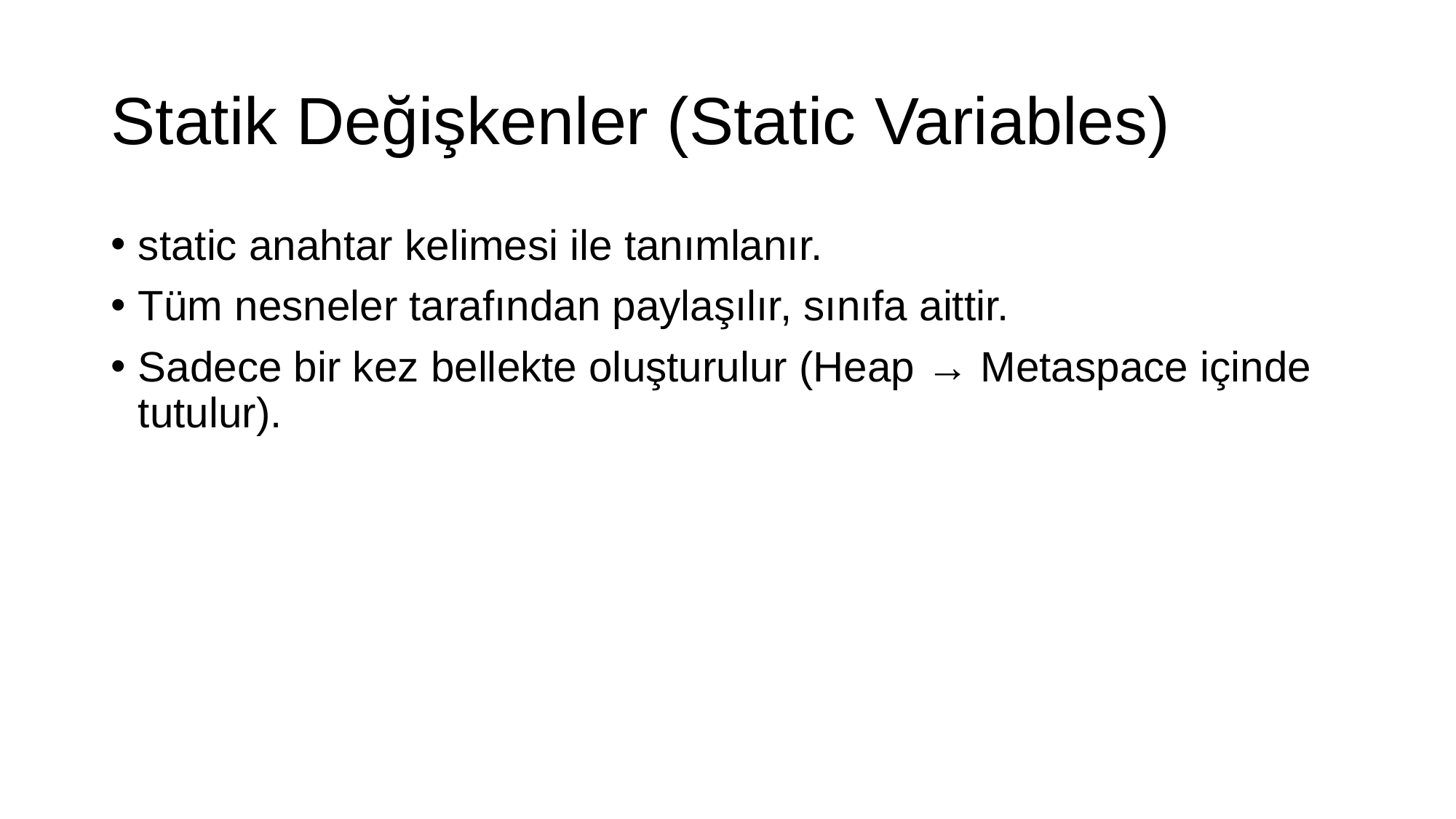

# Statik Değişkenler (Static Variables)
static anahtar kelimesi ile tanımlanır.
Tüm nesneler tarafından paylaşılır, sınıfa aittir.
Sadece bir kez bellekte oluşturulur (Heap → Metaspace içinde tutulur).